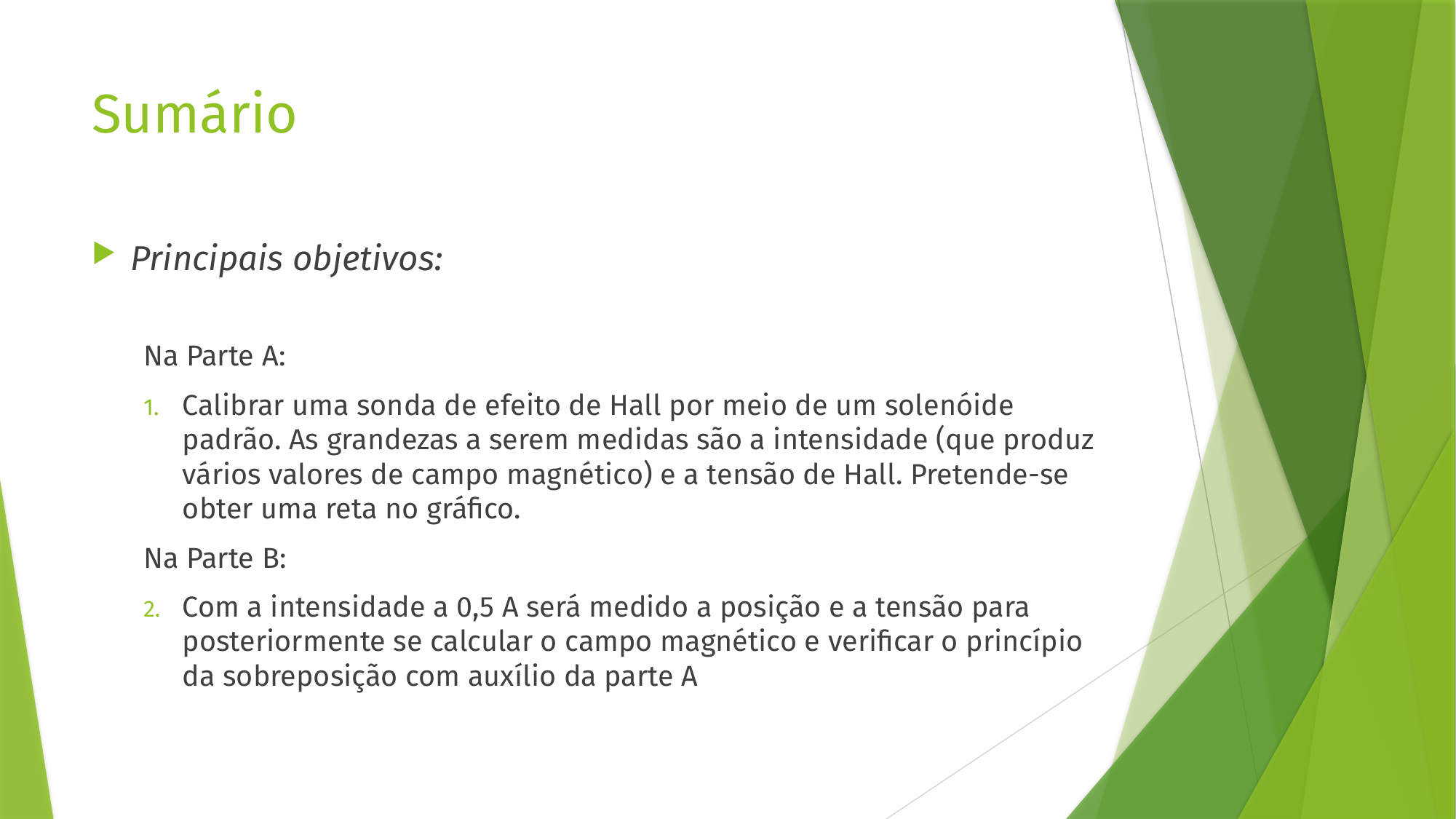

# Sumário
Principais objetivos:

Na Parte A:
Calibrar uma sonda de efeito de Hall por meio de um solenóide padrão. As grandezas a serem medidas são a intensidade (que produz vários valores de campo magnético) e a tensão de Hall. Pretende-se obter uma reta no gráfico.
Na Parte B:
Com a intensidade a 0,5 A será medido a posição e a tensão para posteriormente se calcular o campo magnético e verificar o princípio da sobreposição com auxílio da parte A